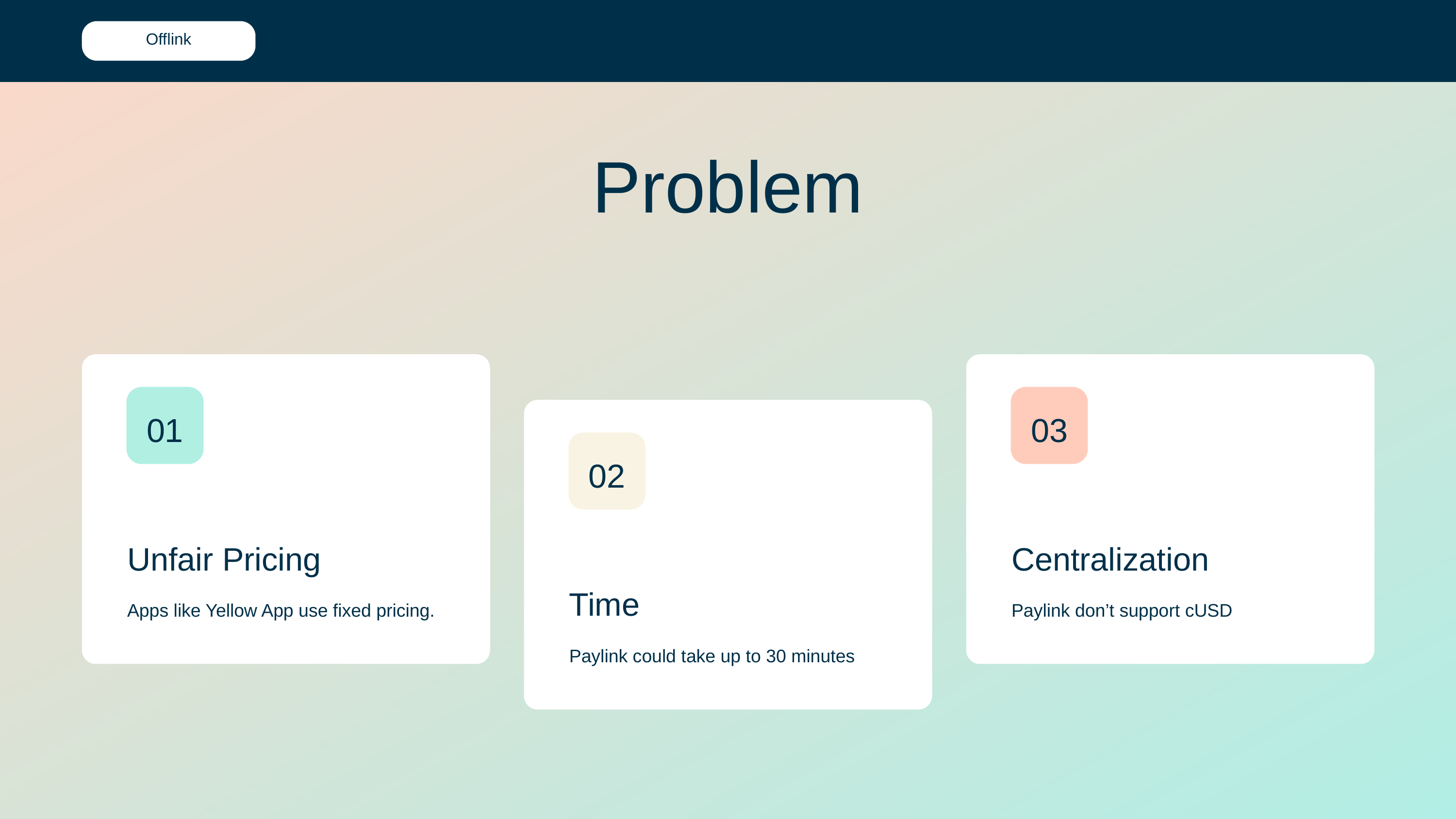

Offlink
Problem

01
Unfair Pricing
Apps like Yellow App use fixed pricing.

03
Centralization
Paylink don’t support cUSD

02
Time
Paylink could take up to 30 minutes